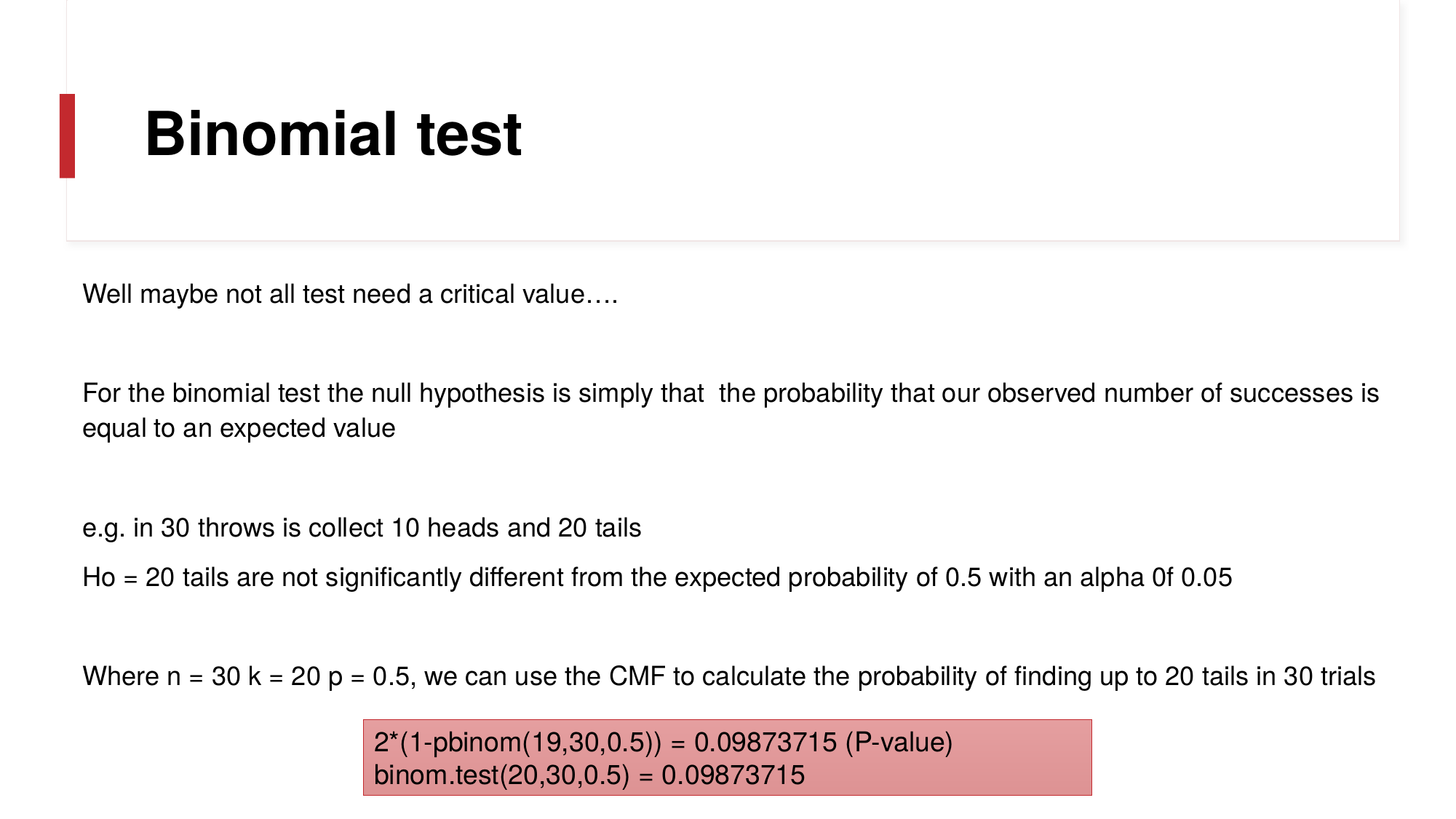

# Binomial test
Well maybe not all test need a critical value….

For the binomial test the null hypothesis is simply that  the probability that our observed number of successes is equal to an expected value

e.g. in 30 throws is collect 10 heads and 20 tails
Ho = 20 tails are not significantly different from the expected probability of 0.5 with an alpha 0f 0.05

Where n = 30 k = 20 p = 0.5, we can use the CMF to calculate the probability of finding up to 20 tails in 30 trials
2*(1-pbinom(19,30,0.5)) = 0.09873715 (P-value)
binom.test(20,30,0.5) = 0.09873715